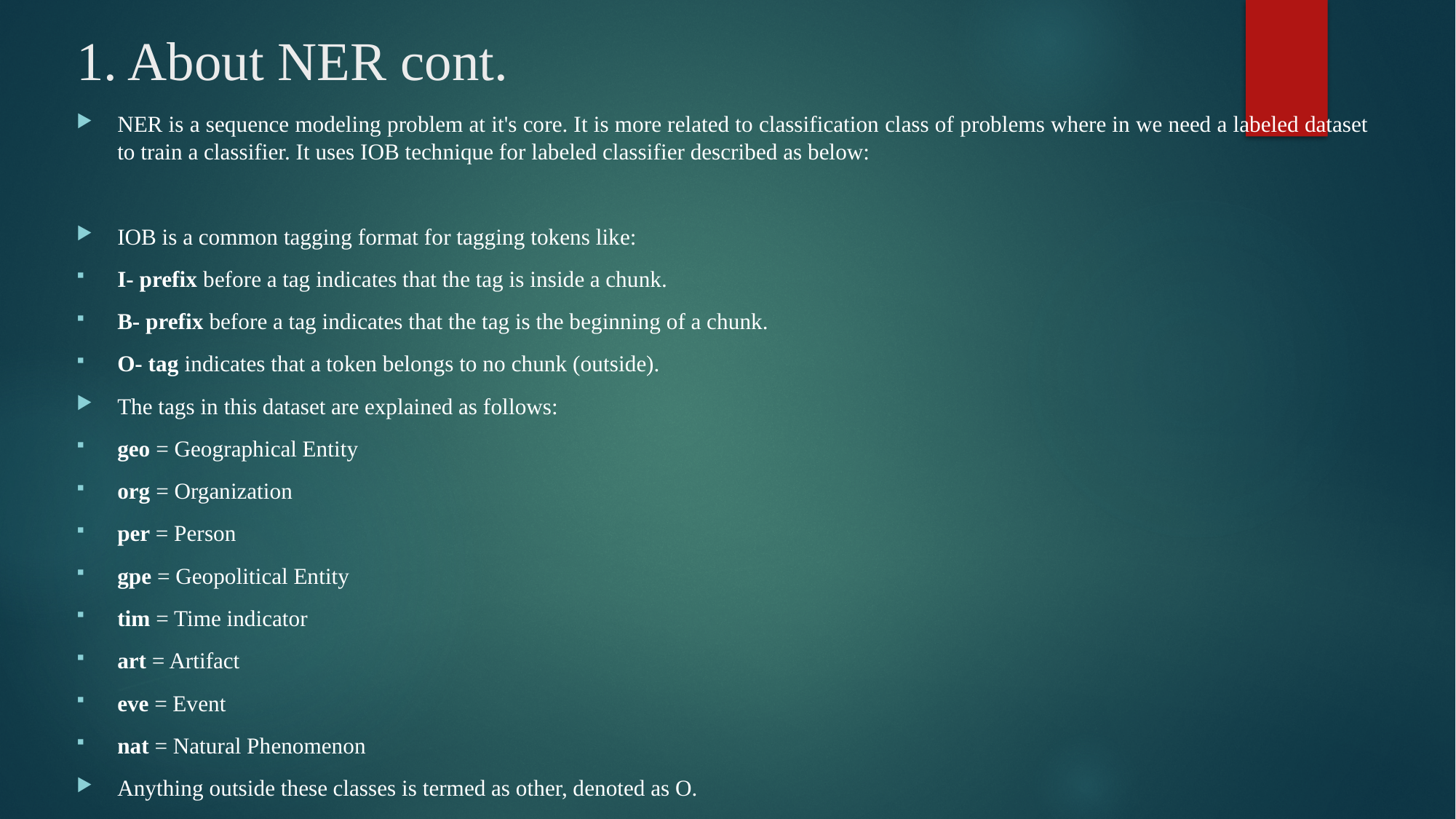

# 1. About NER cont.
NER is a sequence modeling problem at it's core. It is more related to classification class of problems where in we need a labeled dataset to train a classifier. It uses IOB technique for labeled classifier described as below:

IOB is a common tagging format for tagging tokens like:
I- prefix before a tag indicates that the tag is inside a chunk.
B- prefix before a tag indicates that the tag is the beginning of a chunk.
O- tag indicates that a token belongs to no chunk (outside).
The tags in this dataset are explained as follows:
geo = Geographical Entity
org = Organization
per = Person
gpe = Geopolitical Entity
tim = Time indicator
art = Artifact
eve = Event
nat = Natural Phenomenon
Anything outside these classes is termed as other, denoted as O.